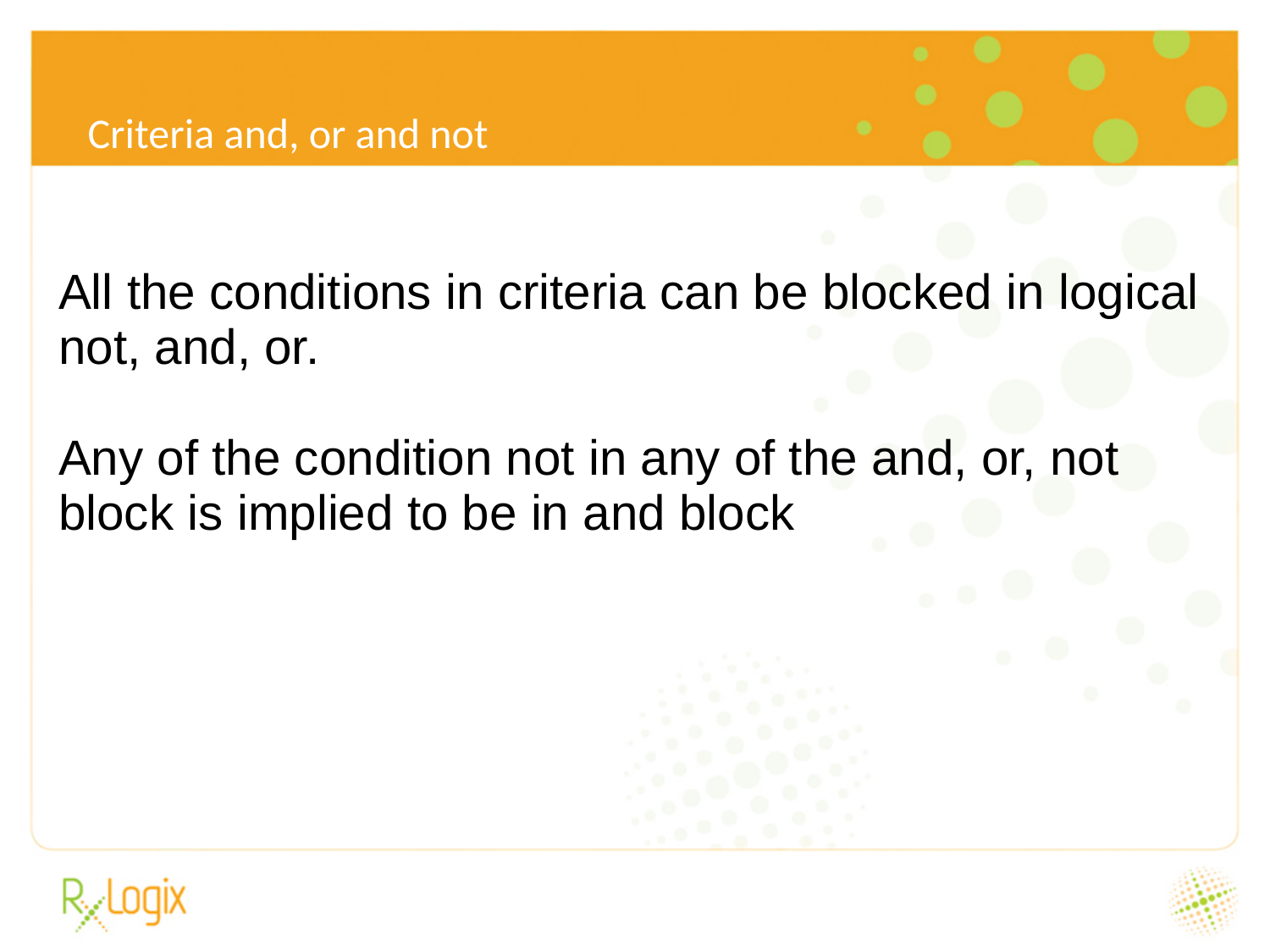

6/24/16
# Criteria and, or and not

All the conditions in criteria can be blocked in logical not, and, or.

Any of the condition not in any of the and, or, not block is implied to be in and block
32